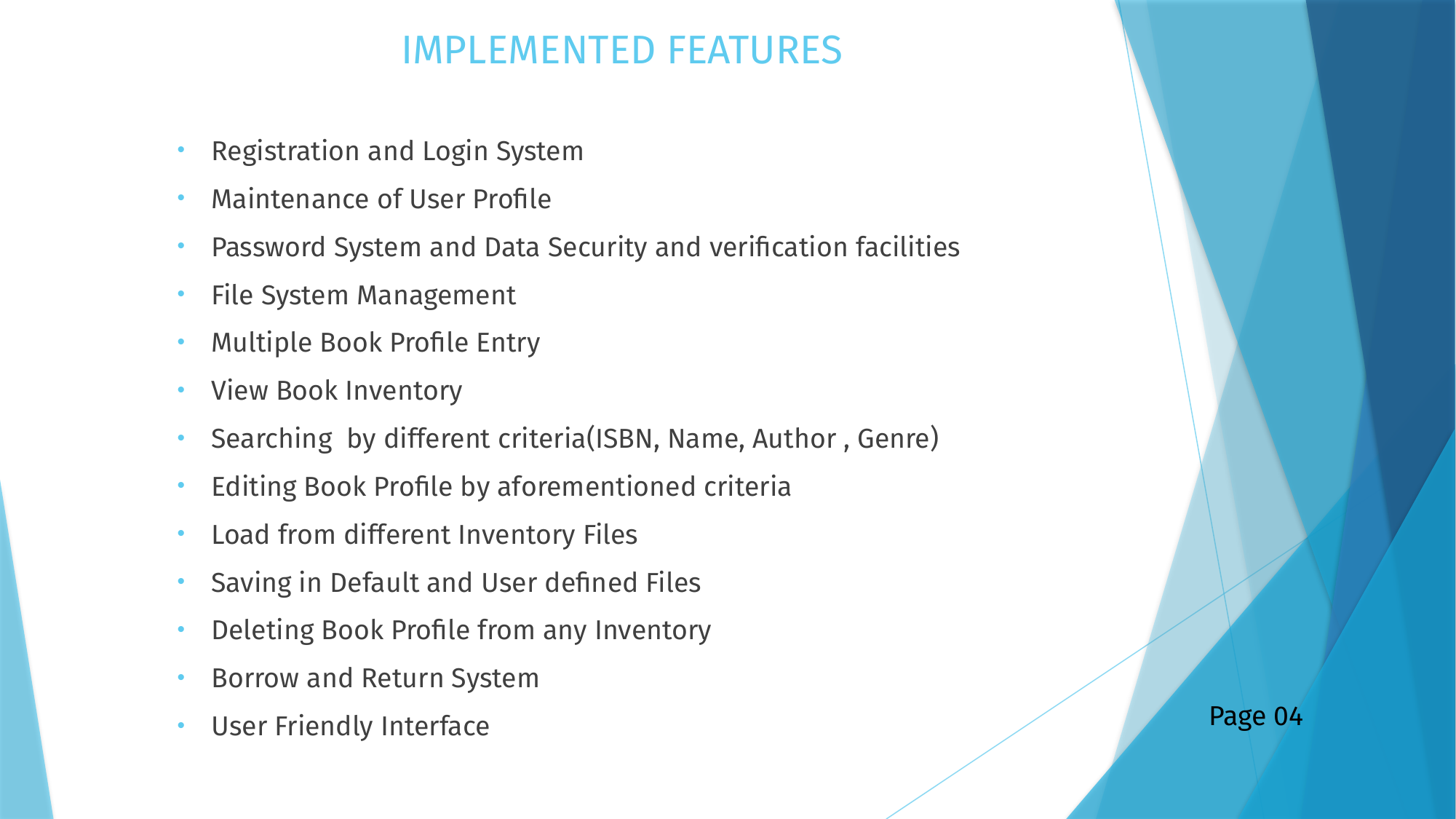

# IMPLEMENTED FEATURES
Registration and Login System
Maintenance of User Profile
Password System and Data Security and verification facilities
File System Management
Multiple Book Profile Entry
View Book Inventory
Searching  by different criteria(ISBN, Name, Author , Genre)
Editing Book Profile by aforementioned criteria
Load from different Inventory Files
Saving in Default and User defined Files
Deleting Book Profile from any Inventory
Borrow and Return System
User Friendly Interface
Page 04